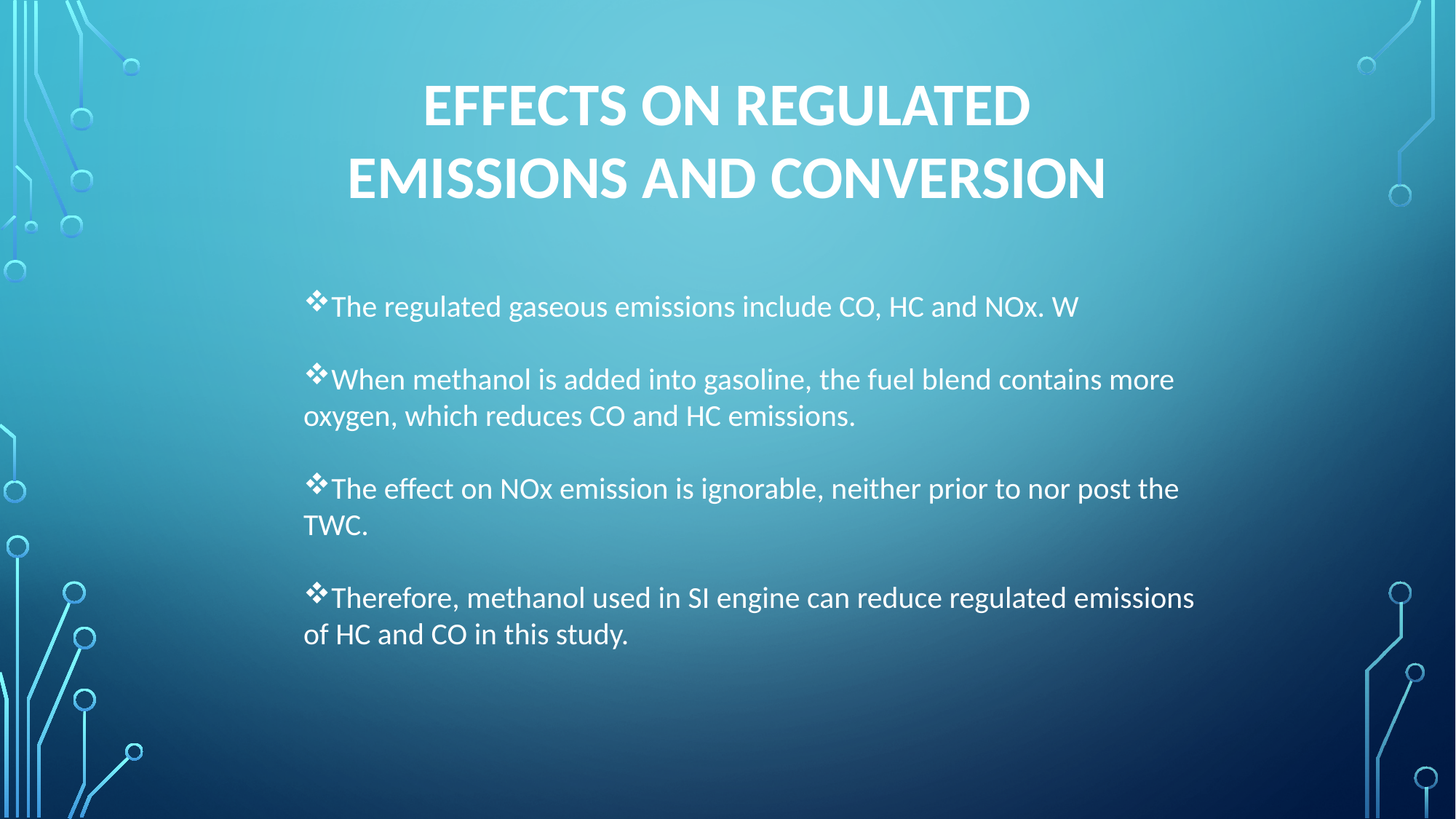

EFFECTS ON REGULATED EMISSIONS AND CONVERSION
The regulated gaseous emissions include CO, HC and NOx. W

When methanol is added into gasoline, the fuel blend contains more oxygen, which reduces CO and HC emissions.

The effect on NOx emission is ignorable, neither prior to nor post the TWC.

Therefore, methanol used in SI engine can reduce regulated emissions of HC and CO in this study.